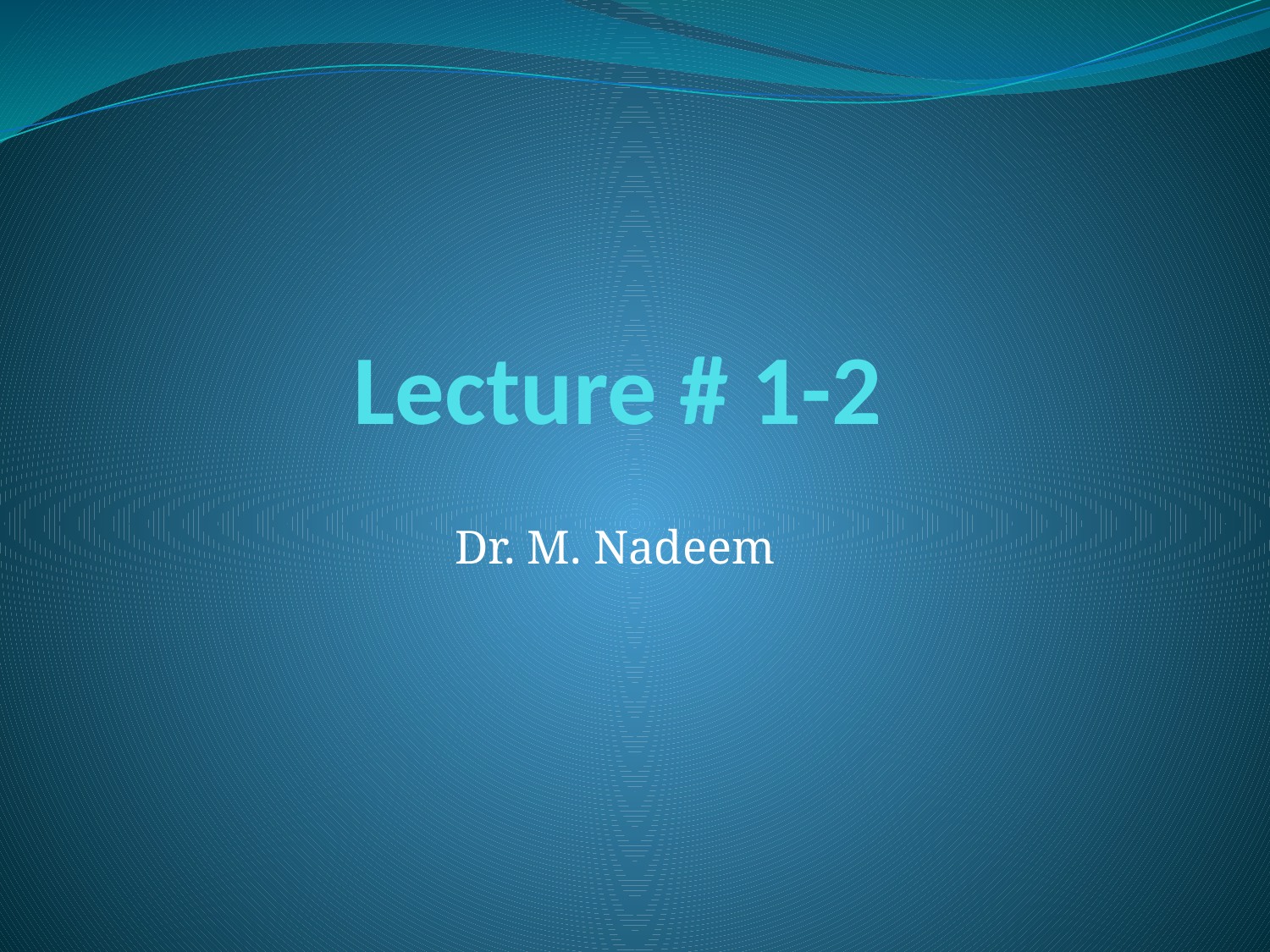

# Lecture # 1-2

Dr. M. Nadeem